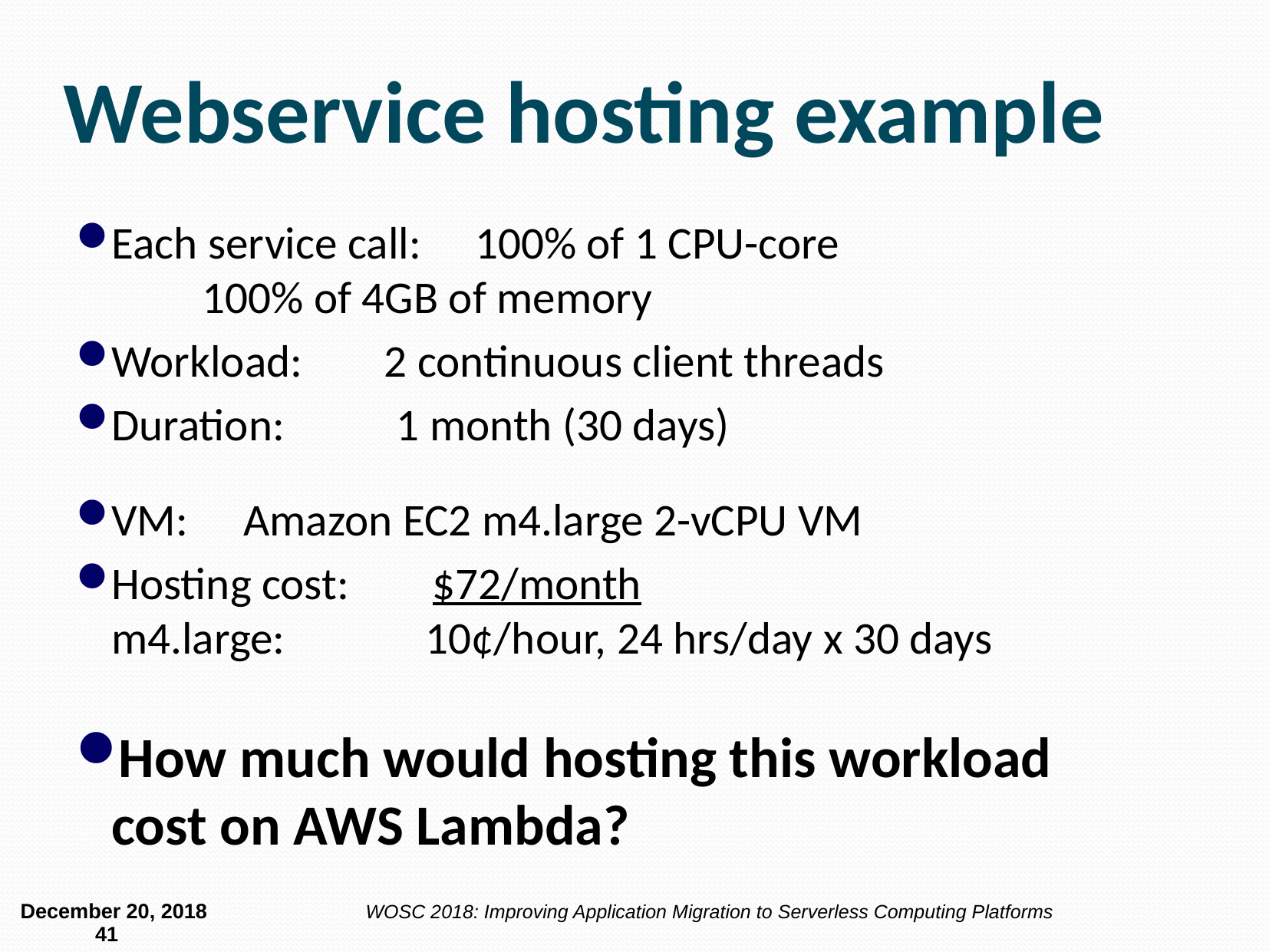

# Webservice hosting example
Each service call:	100% of 1 CPU-core
				100% of 4GB of memory
Workload:		2 continuous client threads
Duration:		          1 month (30 days)

VM:		    Amazon EC2 m4.large 2-vCPU VM
Hosting cost:        $72/month
m4.large: 	    10¢/hour, 24 hrs/day x 30 days

How much would hosting this workload
cost on AWS Lambda?